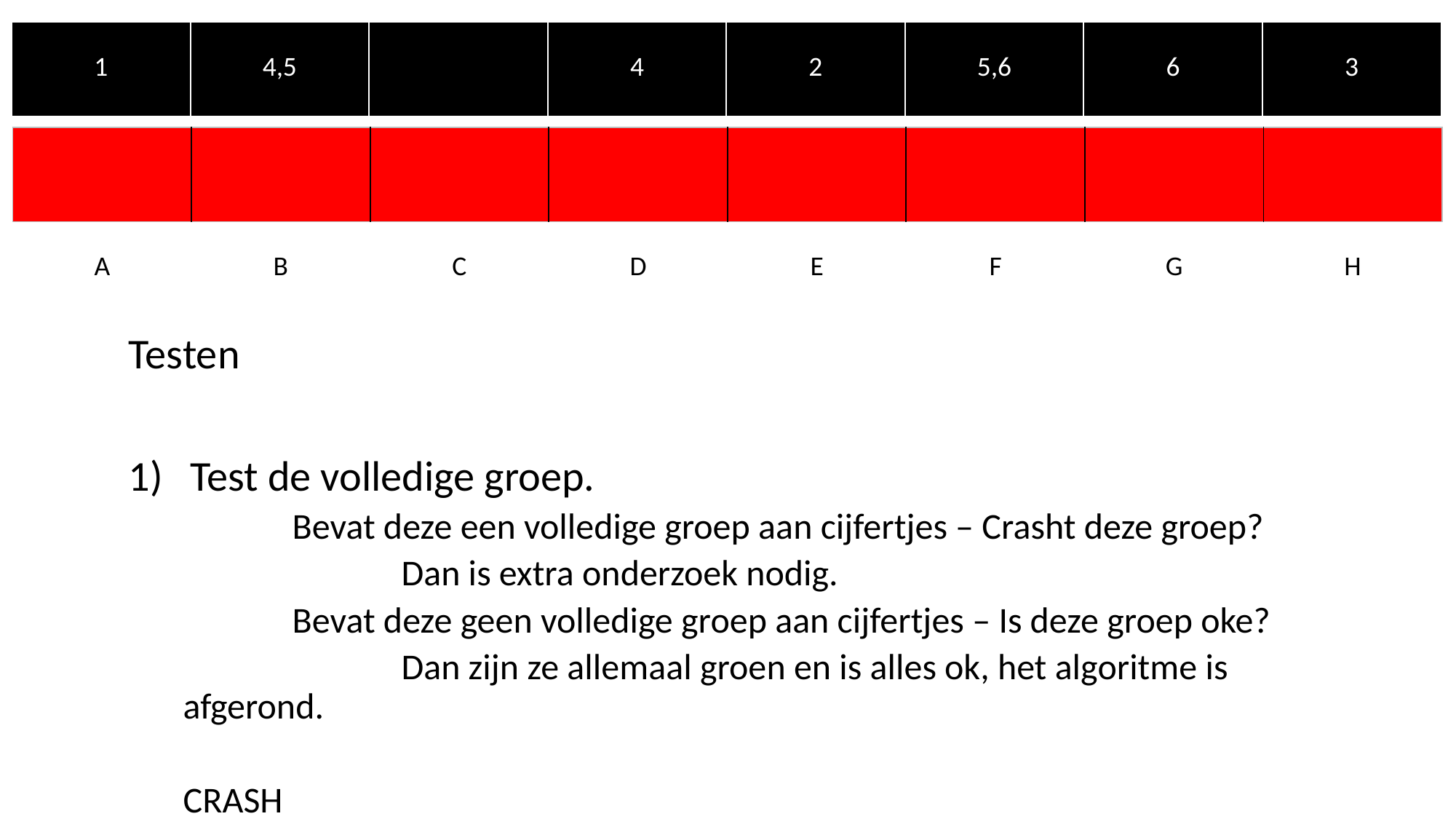

| 1 | 4,5 |  | 4 | 2 | 5,6 | 6 | 3 |
| --- | --- | --- | --- | --- | --- | --- | --- |
|  |  |  |  |  |  |  |  |
| --- | --- | --- | --- | --- | --- | --- | --- |
|  |  |  |  |  |  |  |  |
| --- | --- | --- | --- | --- | --- | --- | --- |
| A | B | C | D | E | F | G | H |
| --- | --- | --- | --- | --- | --- | --- | --- |
Testen

Test de volledige groep.
	Bevat deze een volledige groep aan cijfertjes – Crasht deze groep?
		Dan is extra onderzoek nodig.
	Bevat deze geen volledige groep aan cijfertjes – Is deze groep oke?
		Dan zijn ze allemaal groen en is alles ok, het algoritme is afgerond.

CRASH